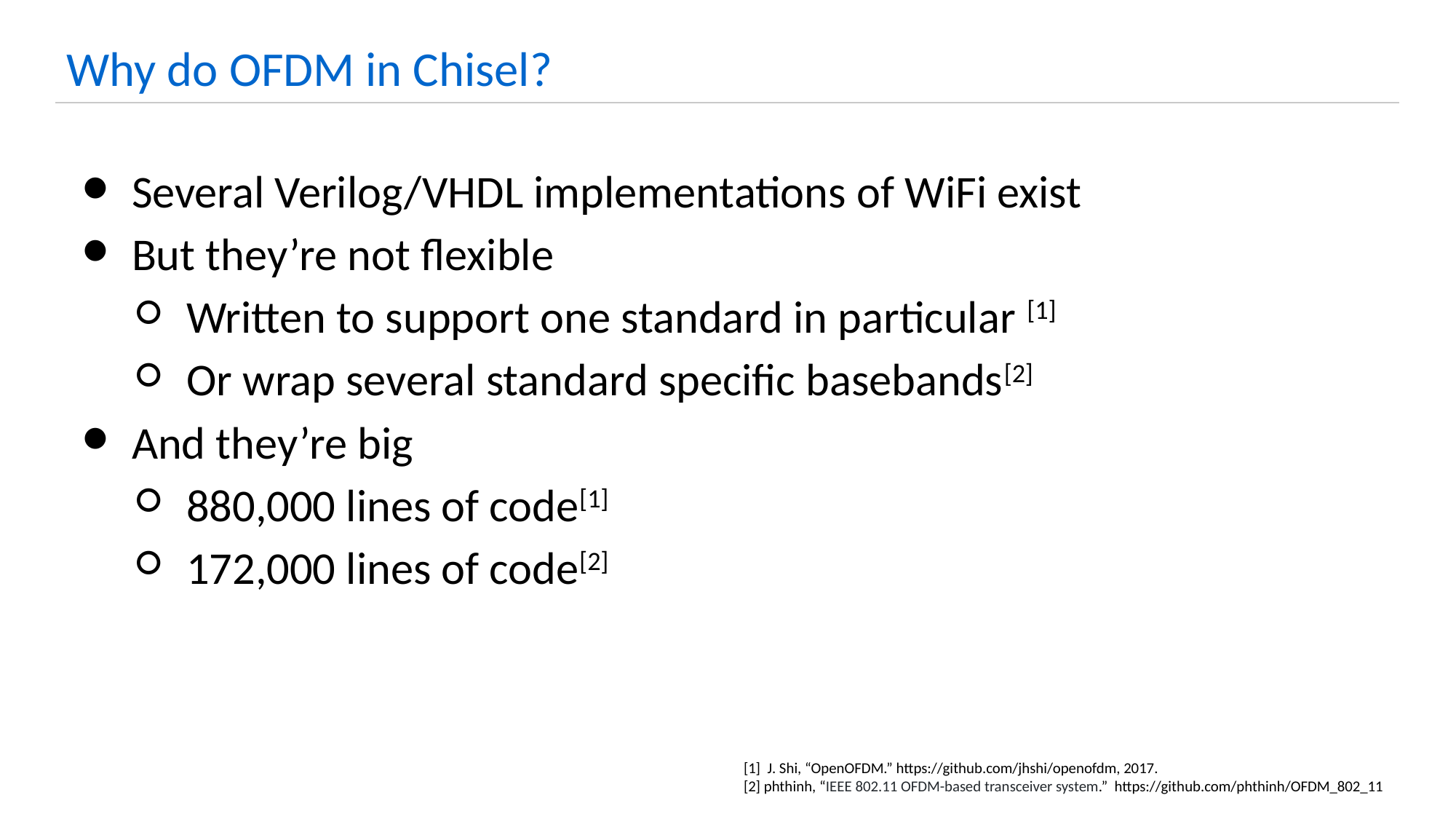

Why do OFDM in Chisel?
Several Verilog/VHDL implementations of WiFi exist
But they’re not flexible
Written to support one standard in particular [1]
Or wrap several standard specific basebands[2]
And they’re big
880,000 lines of code[1]
172,000 lines of code[2]
[1]  J. Shi, “OpenOFDM.” https://github.com/jhshi/openofdm, 2017.
[2] phthinh, “IEEE 802.11 OFDM-based transceiver system.”  https://github.com/phthinh/OFDM_802_11